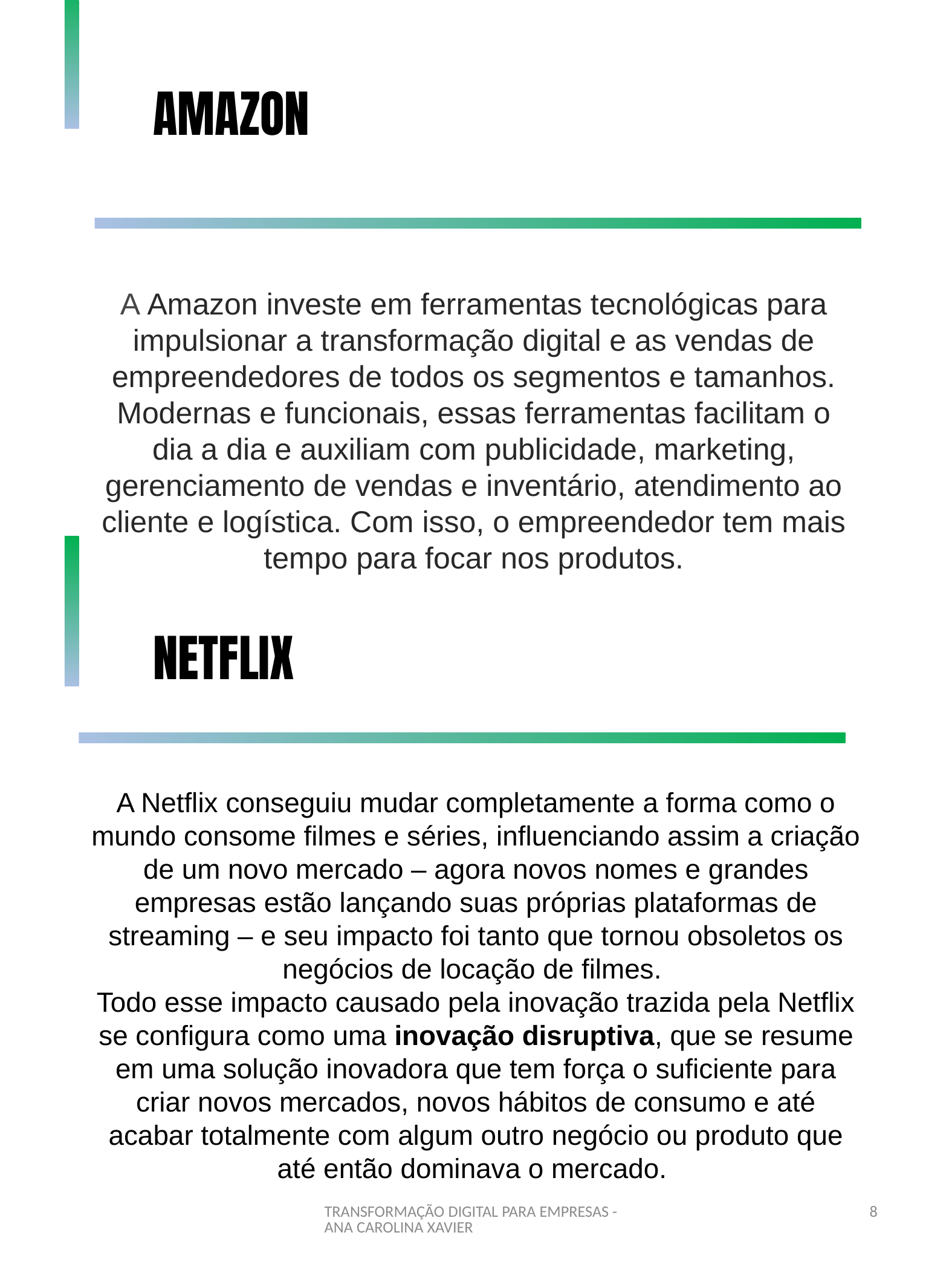

AMAZON

A Amazon investe em ferramentas tecnológicas para impulsionar a transformação digital e as vendas de empreendedores de todos os segmentos e tamanhos. Modernas e funcionais, essas ferramentas facilitam o dia a dia e auxiliam com publicidade, marketing, gerenciamento de vendas e inventário, atendimento ao cliente e logística. Com isso, o empreendedor tem mais tempo para focar nos produtos.

NETFLIX

A Netflix conseguiu mudar completamente a forma como o mundo consome filmes e séries, influenciando assim a criação de um novo mercado – agora novos nomes e grandes empresas estão lançando suas próprias plataformas de streaming – e seu impacto foi tanto que tornou obsoletos os negócios de locação de filmes.
Todo esse impacto causado pela inovação trazida pela Netflix se configura como uma inovação disruptiva, que se resume em uma solução inovadora que tem força o suficiente para criar novos mercados, novos hábitos de consumo e até acabar totalmente com algum outro negócio ou produto que até então dominava o mercado.
TRANSFORMAÇÃO DIGITAL PARA EMPRESAS - ANA CAROLINA XAVIER
8